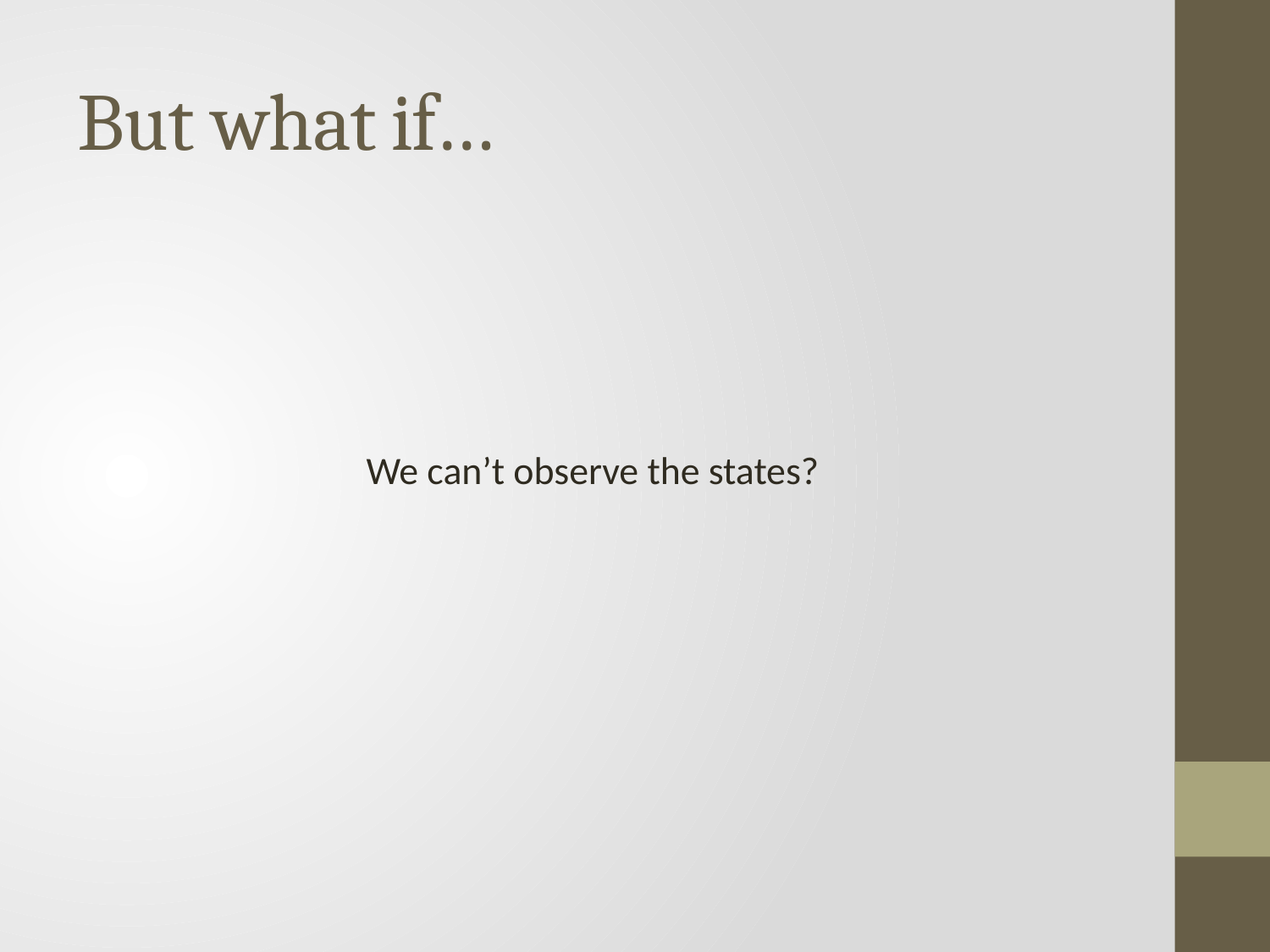

# But what if…

We can’t observe the states?